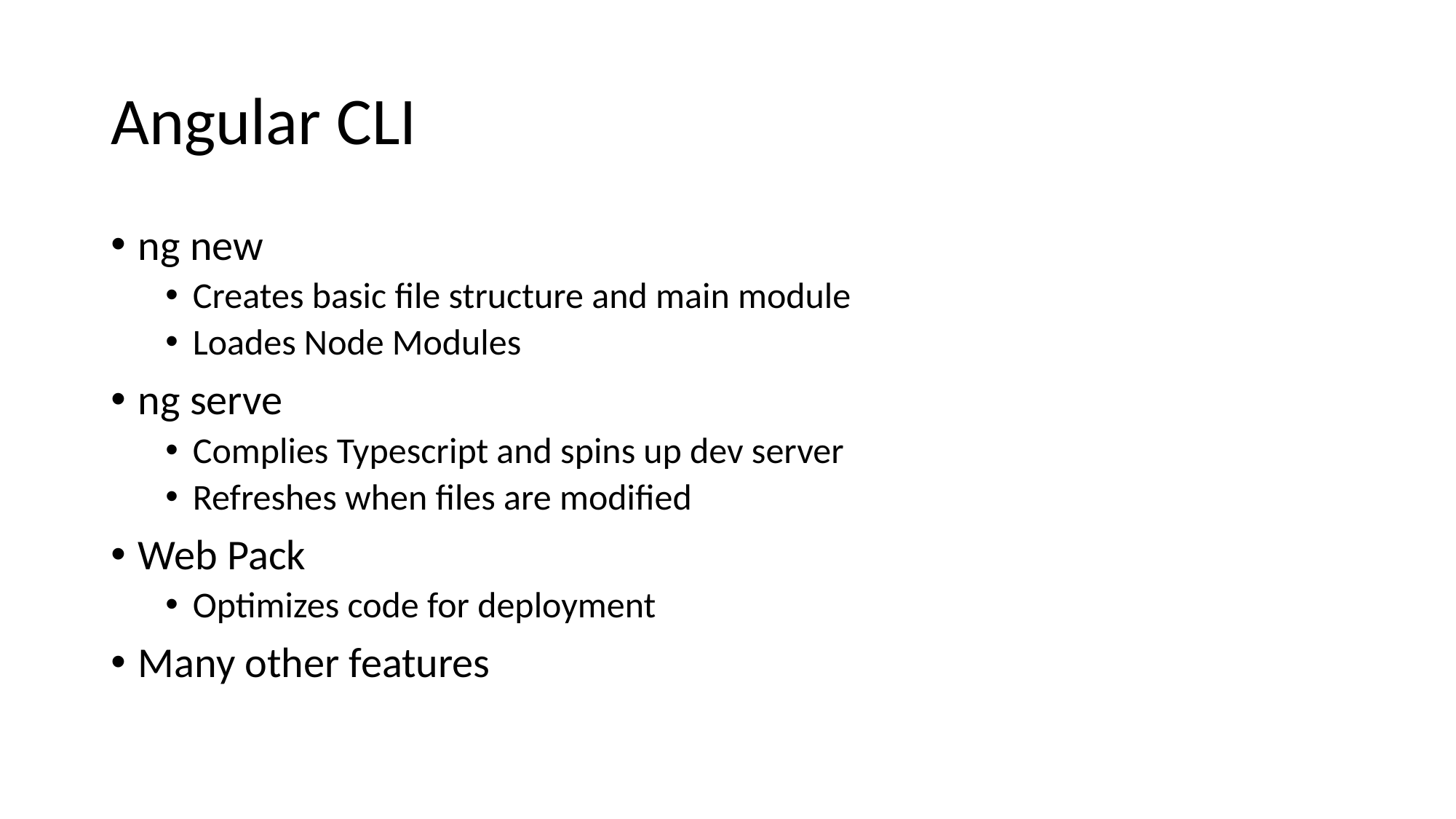

# Angular CLI
ng new
Creates basic file structure and main module
Loades Node Modules
ng serve
Complies Typescript and spins up dev server
Refreshes when files are modified
Web Pack
Optimizes code for deployment
Many other features